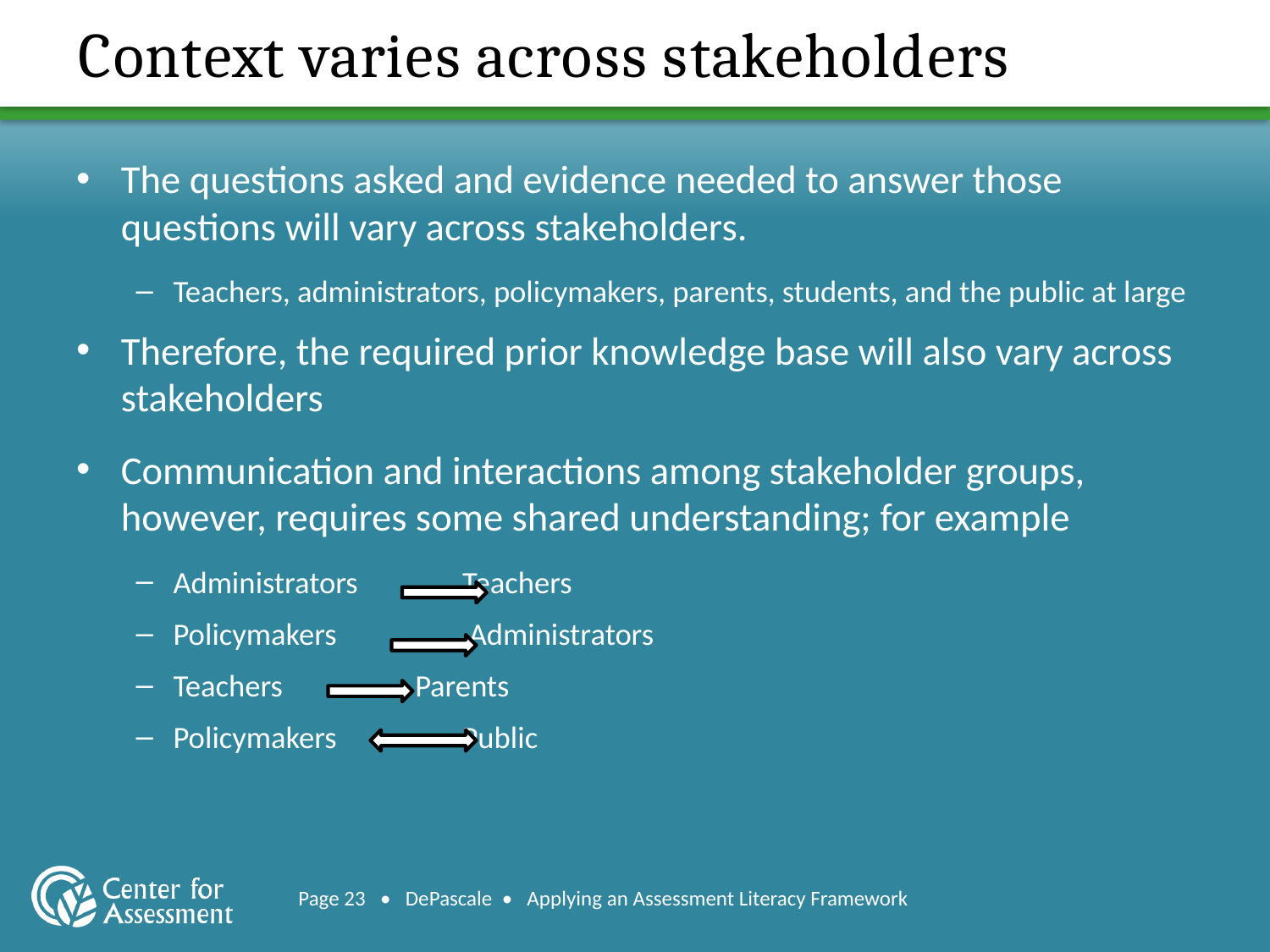

# Context varies across stakeholders
The questions asked and evidence needed to answer those questions will vary across stakeholders.
Teachers, administrators, policymakers, parents, students, and the public at large
Therefore, the required prior knowledge base will also vary across stakeholders
Communication and interactions among stakeholder groups, however, requires some shared understanding; for example
Administrators               Teachers
Policymakers                   Administrators
Teachers                   Parents
Policymakers                  Public

Page 23   •   DePascale  •   Applying an Assessment Literacy Framework